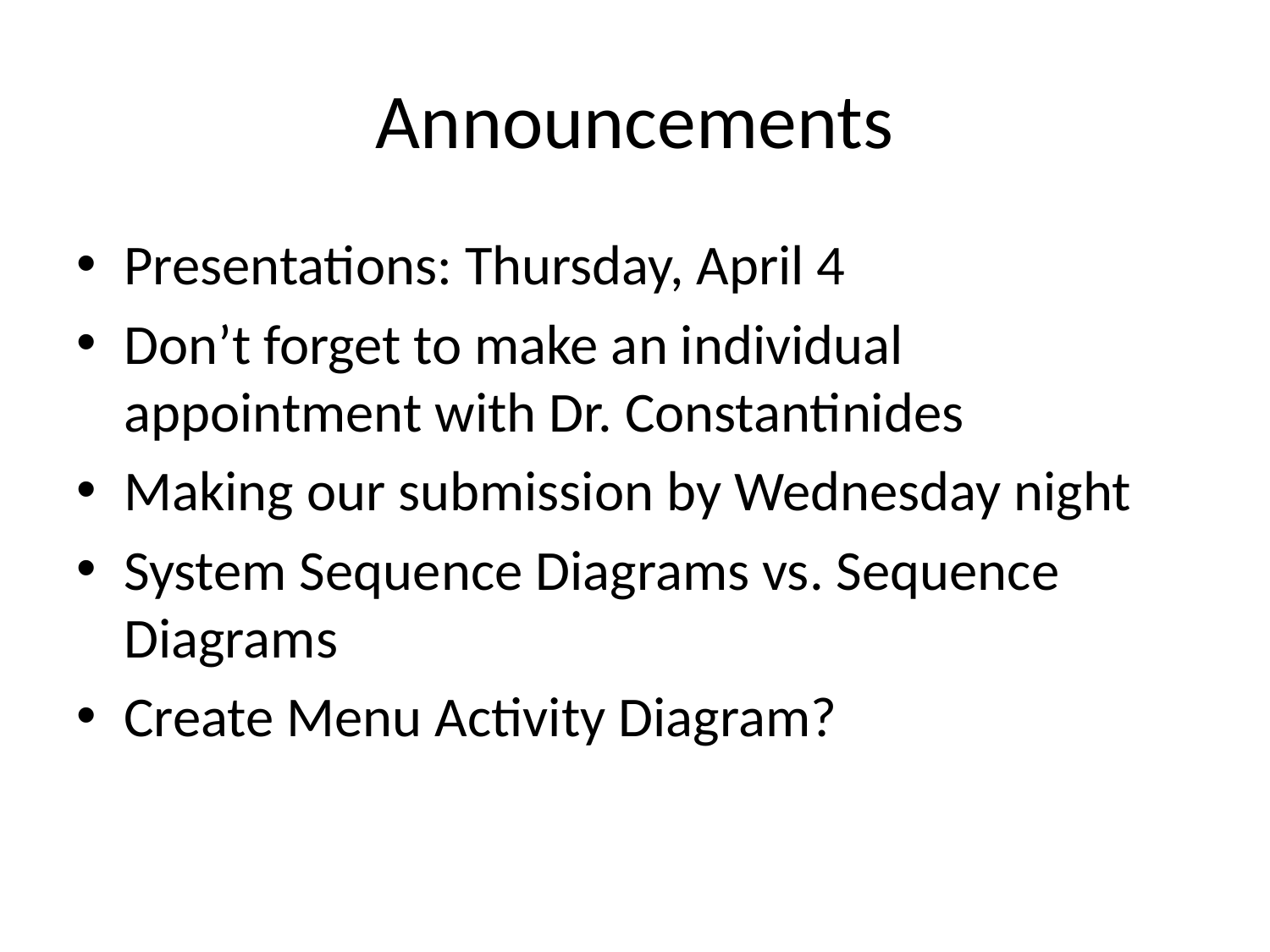

# Announcements
Presentations: Thursday, April 4
Don’t forget to make an individual appointment with Dr. Constantinides
Making our submission by Wednesday night
System Sequence Diagrams vs. Sequence Diagrams
Create Menu Activity Diagram?